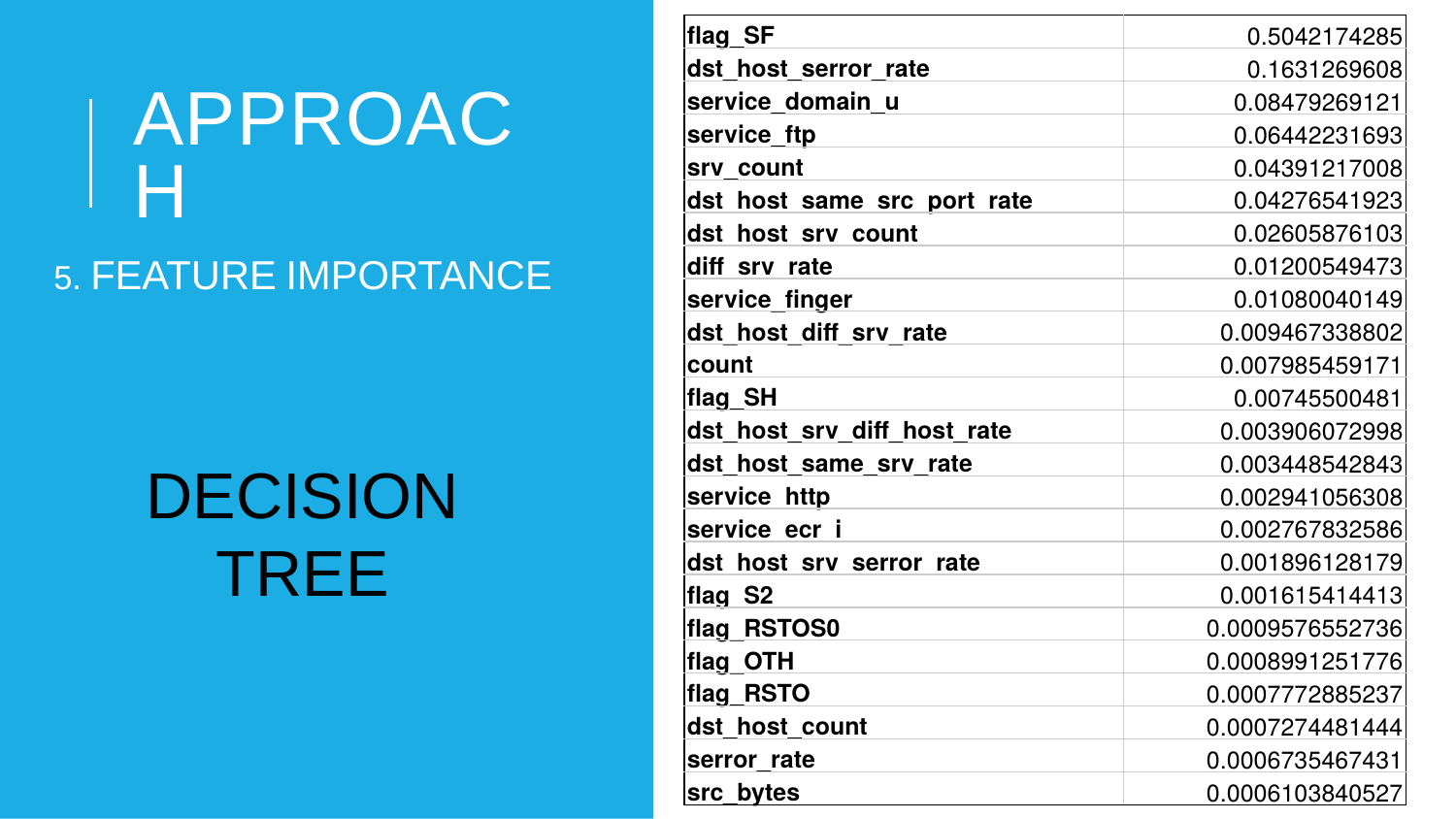

| flag\_SF | 0.5042174285 |
| --- | --- |
| dst\_host\_serror\_rate | 0.1631269608 |
| service\_domain\_u | 0.08479269121 |
| service\_ftp | 0.06442231693 |
| srv\_count | 0.04391217008 |
| dst\_host\_same\_src\_port\_rate | 0.04276541923 |
| dst\_host\_srv\_count | 0.02605876103 |
| diff\_srv\_rate | 0.01200549473 |
| service\_finger | 0.01080040149 |
| dst\_host\_diff\_srv\_rate | 0.009467338802 |
| count | 0.007985459171 |
| flag\_SH | 0.00745500481 |
| dst\_host\_srv\_diff\_host\_rate | 0.003906072998 |
| dst\_host\_same\_srv\_rate | 0.003448542843 |
| service\_http | 0.002941056308 |
| service\_ecr\_i | 0.002767832586 |
| dst\_host\_srv\_serror\_rate | 0.001896128179 |
| flag\_S2 | 0.001615414413 |
| flag\_RSTOS0 | 0.0009576552736 |
| flag\_OTH | 0.0008991251776 |
| flag\_RSTO | 0.0007772885237 |
| dst\_host\_count | 0.0007274481444 |
| serror\_rate | 0.0006735467431 |
| src\_bytes | 0.0006103840527 |
# Approach
5. FEATURE IMPORTANCE

DECISION TREE